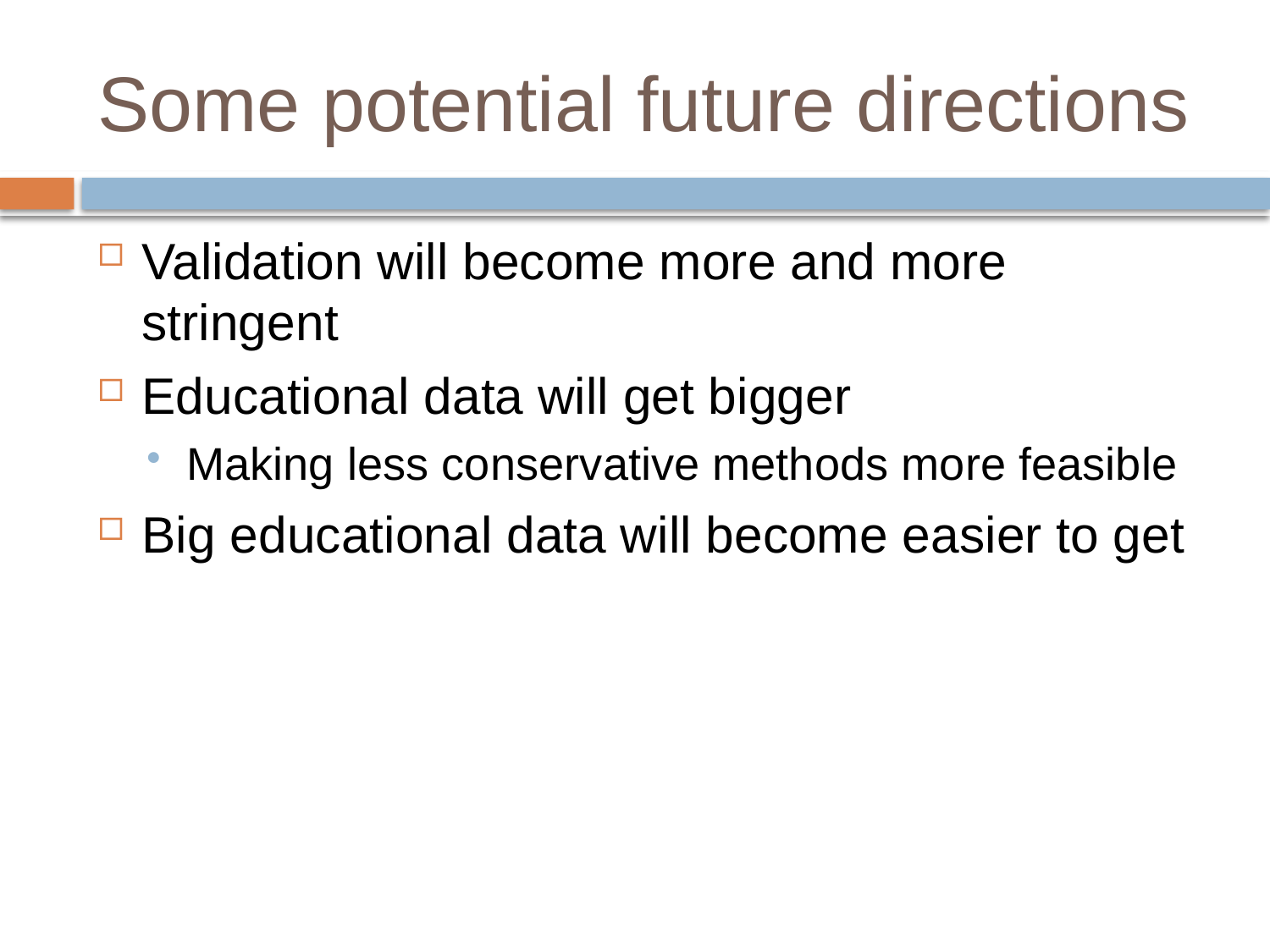

# Some potential future directions
Validation will become more and more stringent
Educational data will get bigger
Making less conservative methods more feasible
Big educational data will become easier to get